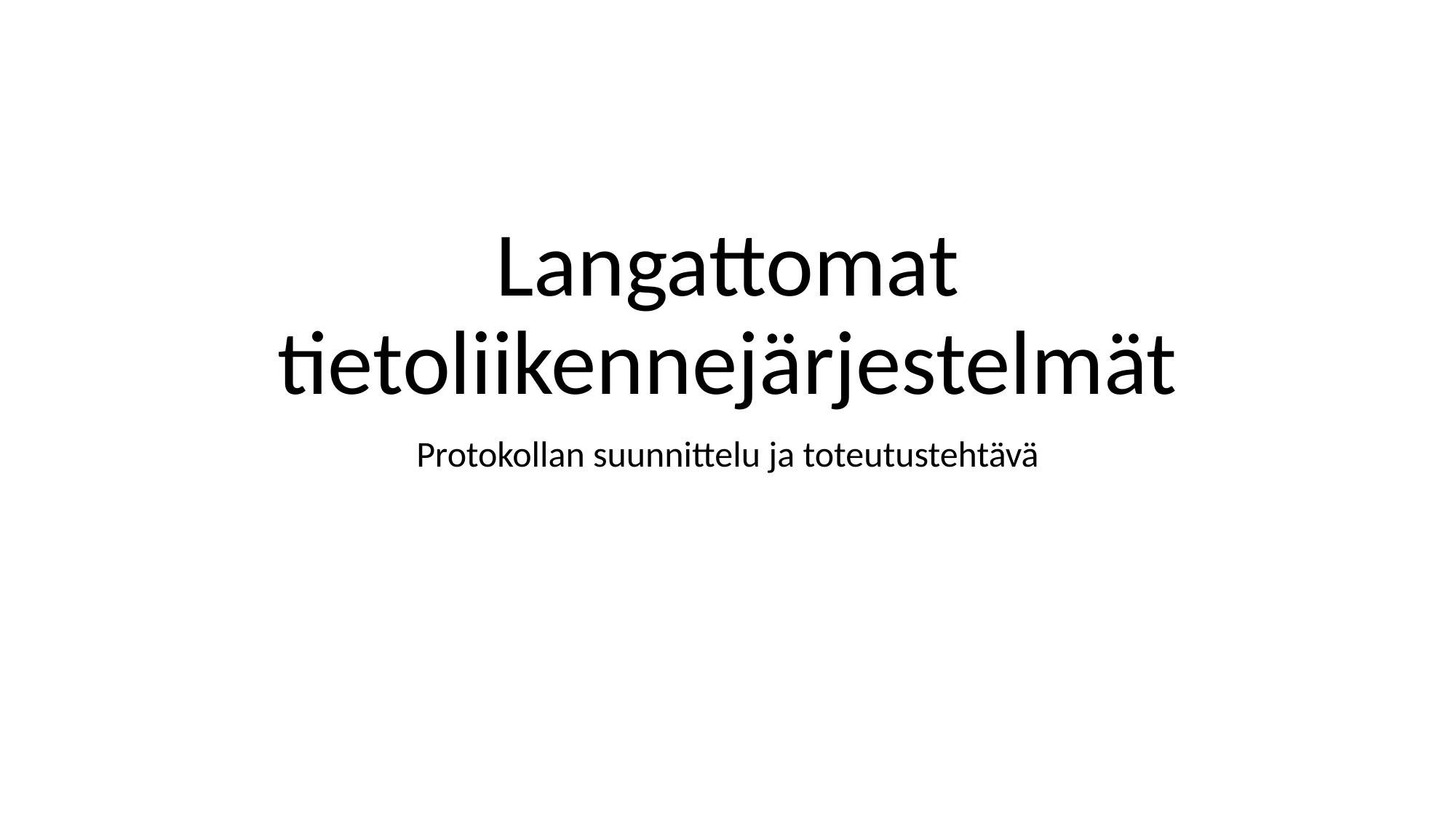

# Langattomat tietoliikennejärjestelmät
Protokollan suunnittelu ja toteutustehtävä